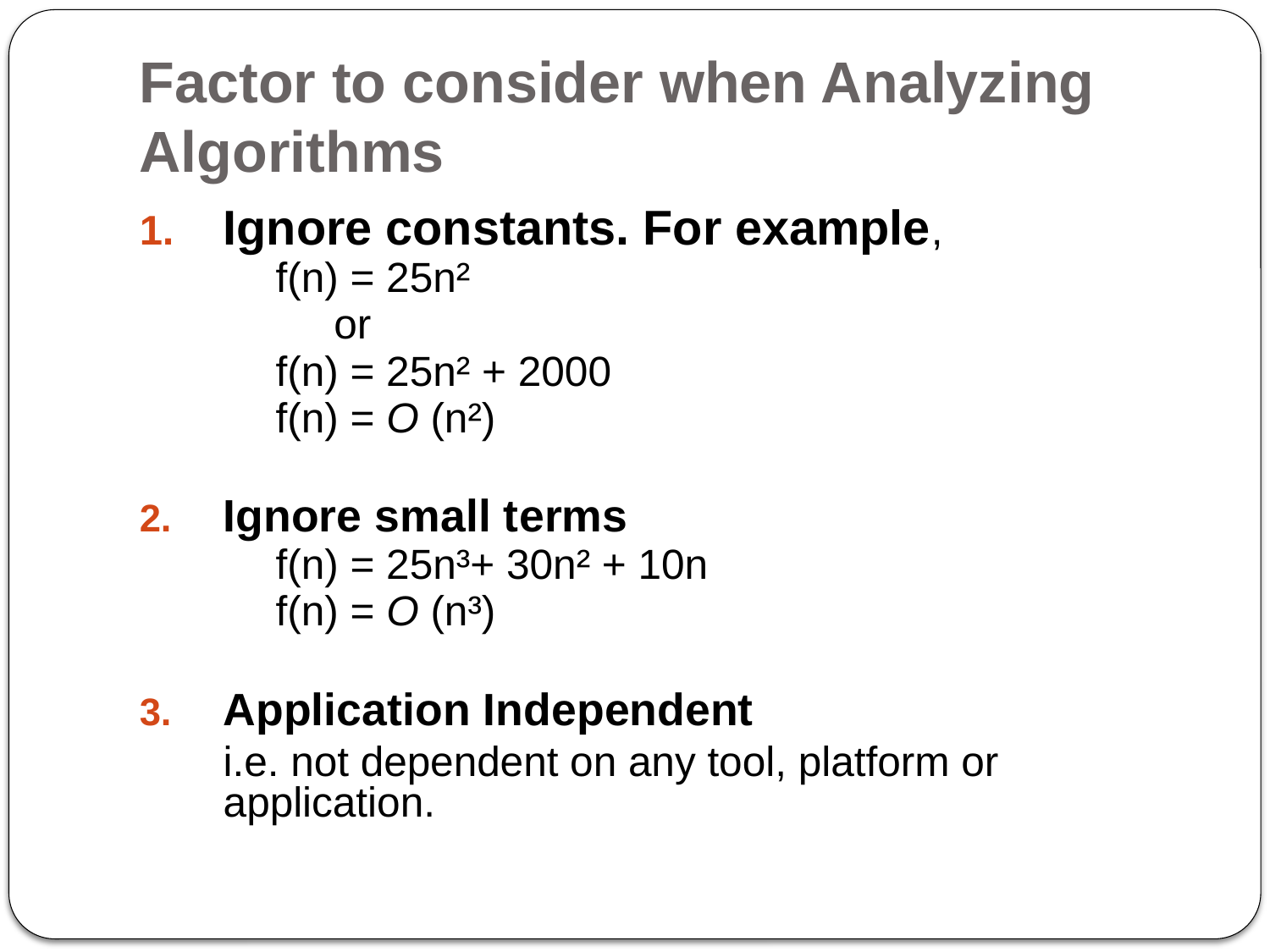

# Factor to consider when Analyzing Algorithms
Ignore constants. For example,
	f(n) = 25n²
		     or
	f(n) = 25n² + 2000
	f(n) = O (n²)

Ignore small terms
	f(n) = 25n³+ 30n² + 10n
	f(n) = O (n³)

Application Independent
	i.e. not dependent on any tool, platform or application.